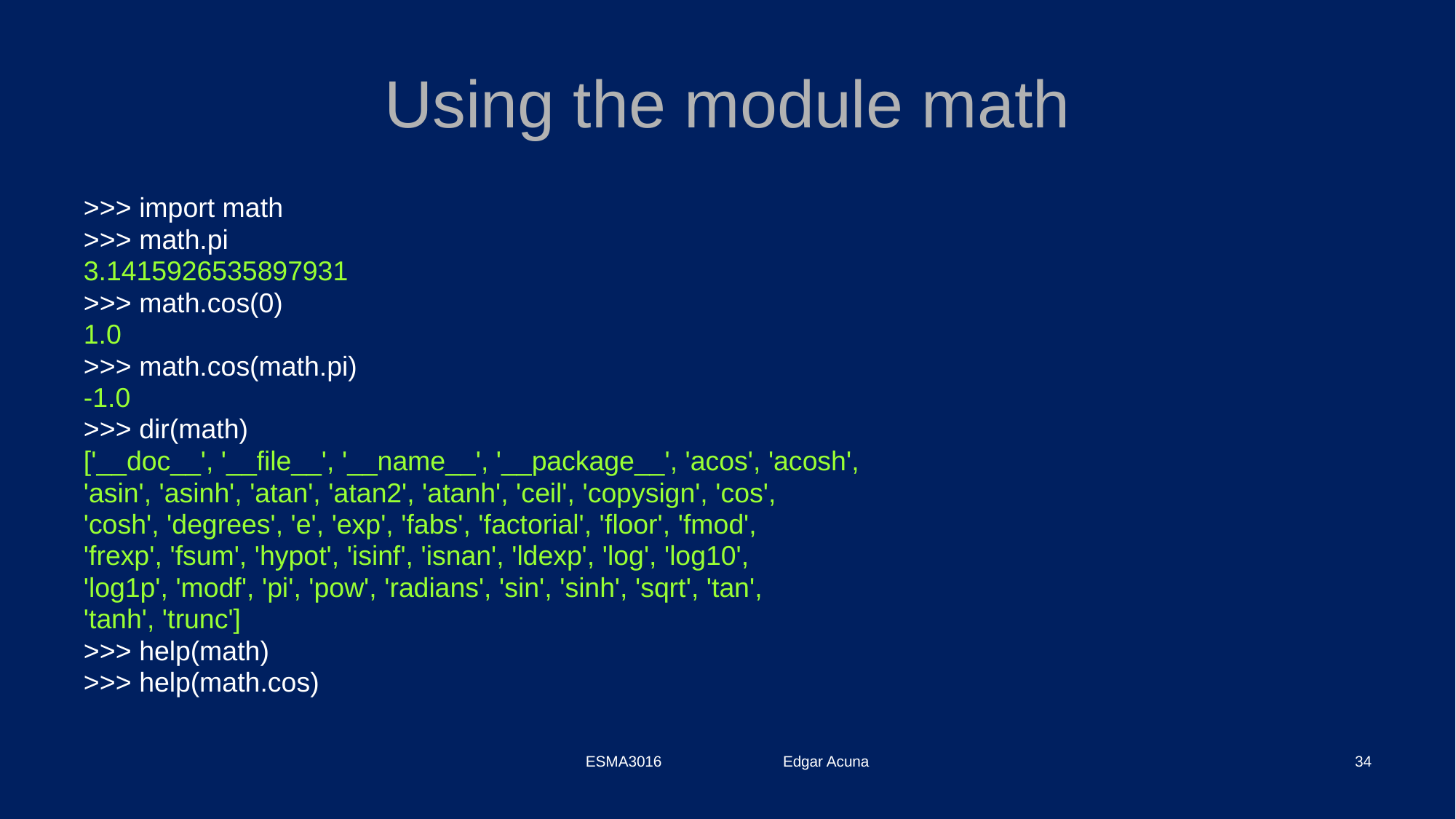

# Using the module math
>>> import math
>>> math.pi
3.1415926535897931
>>> math.cos(0)
1.0
>>> math.cos(math.pi)
-1.0
>>> dir(math)
['__doc__', '__file__', '__name__', '__package__', 'acos', 'acosh',
'asin', 'asinh', 'atan', 'atan2', 'atanh', 'ceil', 'copysign', 'cos',
'cosh', 'degrees', 'e', 'exp', 'fabs', 'factorial', 'floor', 'fmod',
'frexp', 'fsum', 'hypot', 'isinf', 'isnan', 'ldexp', 'log', 'log10',
'log1p', 'modf', 'pi', 'pow', 'radians', 'sin', 'sinh', 'sqrt', 'tan',
'tanh', 'trunc']
>>> help(math)
>>> help(math.cos)
ESMA3016                             Edgar Acuna
34